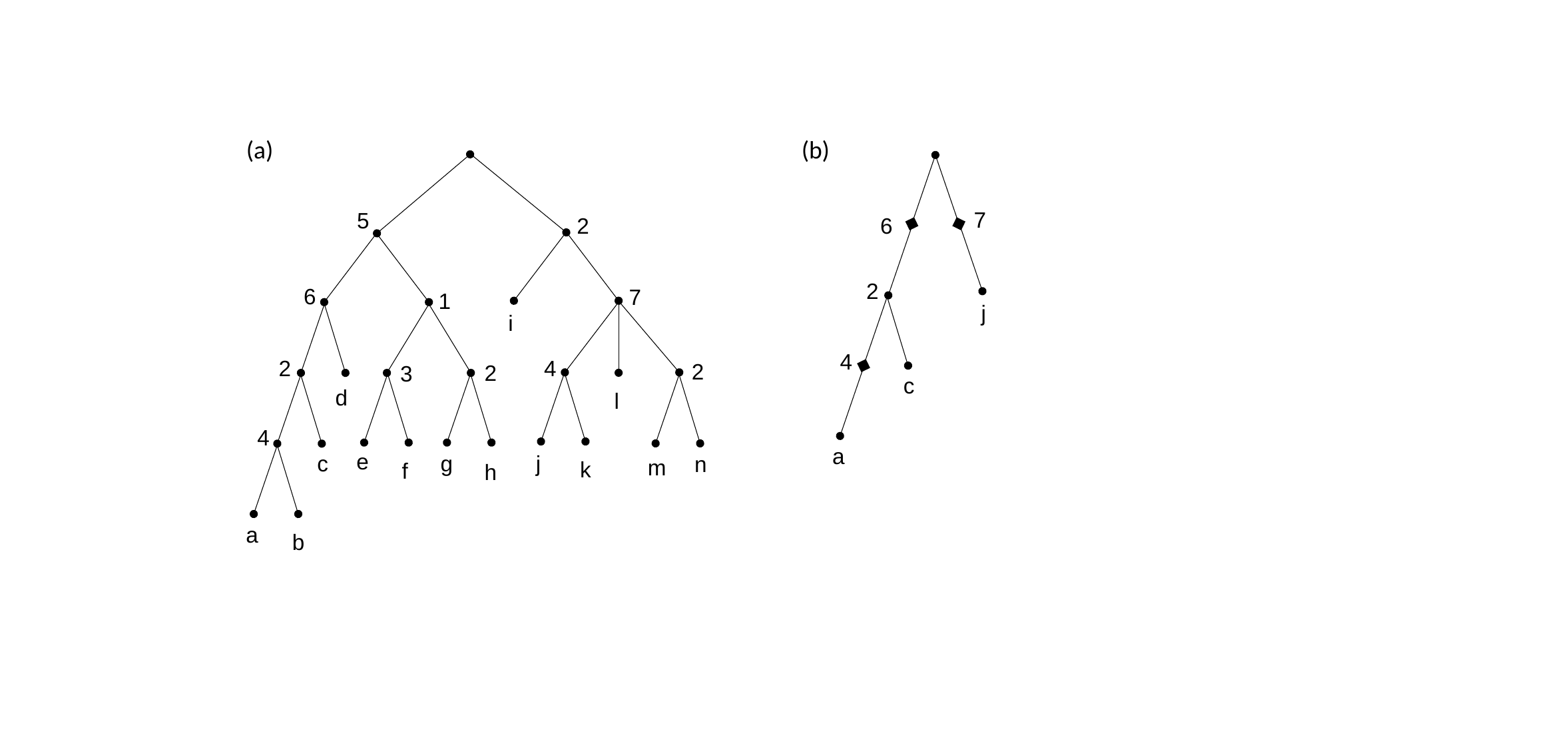

(a)
(b)
7
5
2
6
2
6
7
1
j
i
4
2
4
2
2
3
c
d
l
4
a
e
c
g
j
n
m
k
f
h
a
b